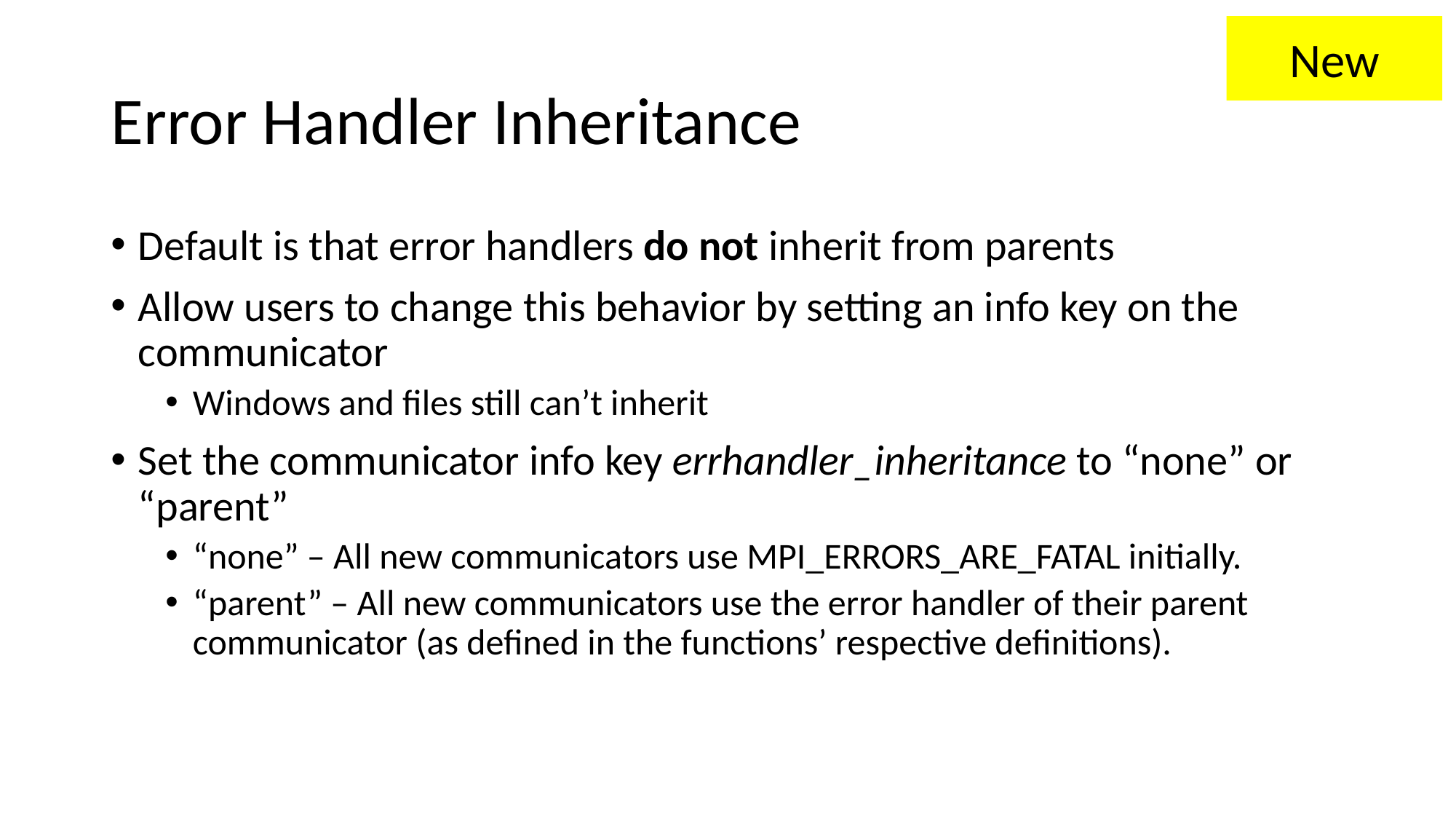

New
# Error Handler Inheritance
Default is that error handlers do not inherit from parents
Allow users to change this behavior by setting an info key on the communicator
Windows and files still can’t inherit
Set the communicator info key errhandler_inheritance to “none” or “parent”
“none” – All new communicators use MPI_ERRORS_ARE_FATAL initially.
“parent” – All new communicators use the error handler of their parent communicator (as defined in the functions’ respective definitions).